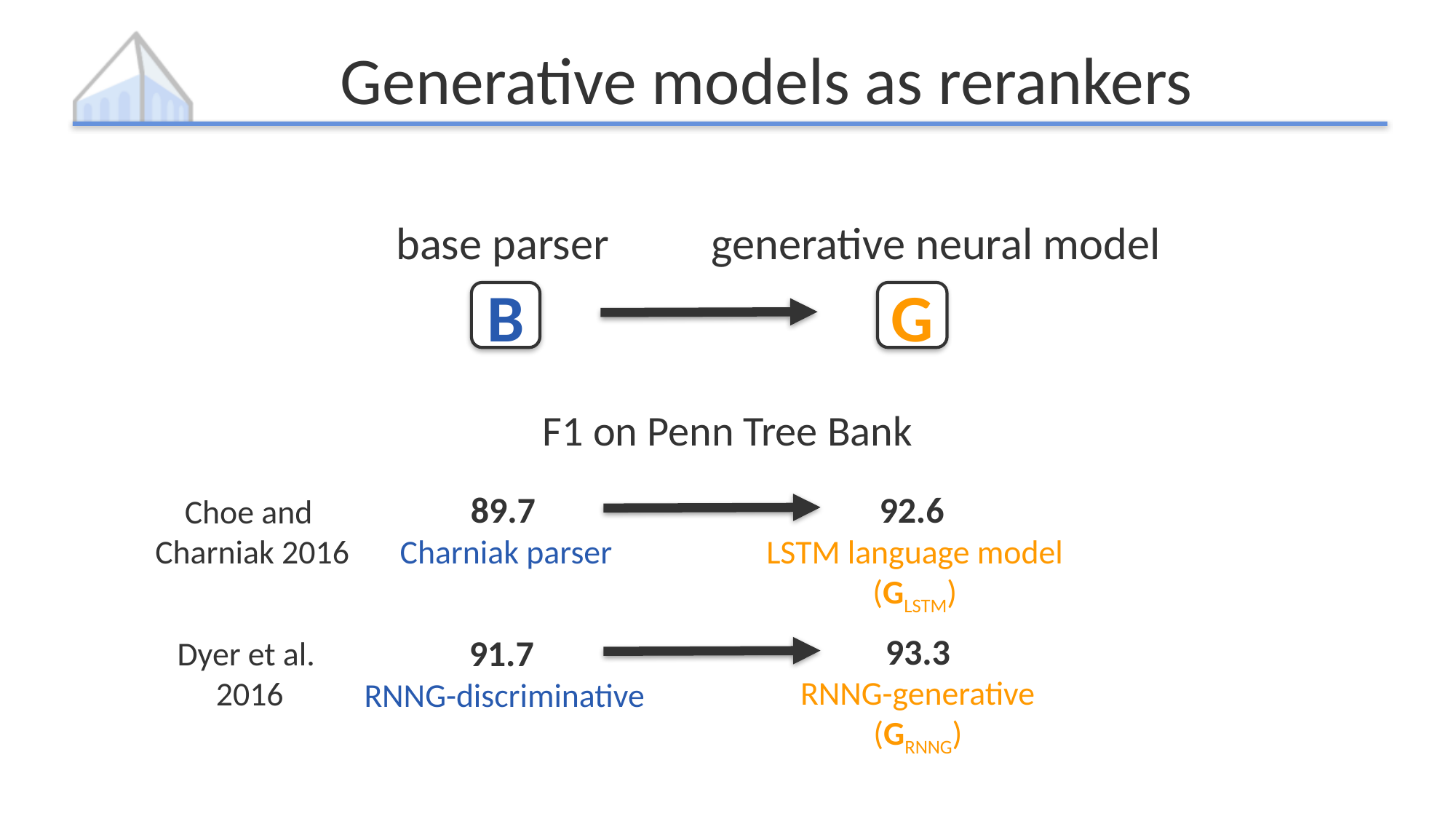

# Generative models as rerankers
base parser
generative neural model
B
G
F1 on Penn Tree Bank
89.7
Charniak parser
92.6
LSTM language model (GLSTM)
Choe and
Charniak 2016
93.3
RNNG-generative
(GRNNG)
91.7
RNNG-discriminative
Dyer et al.
2016